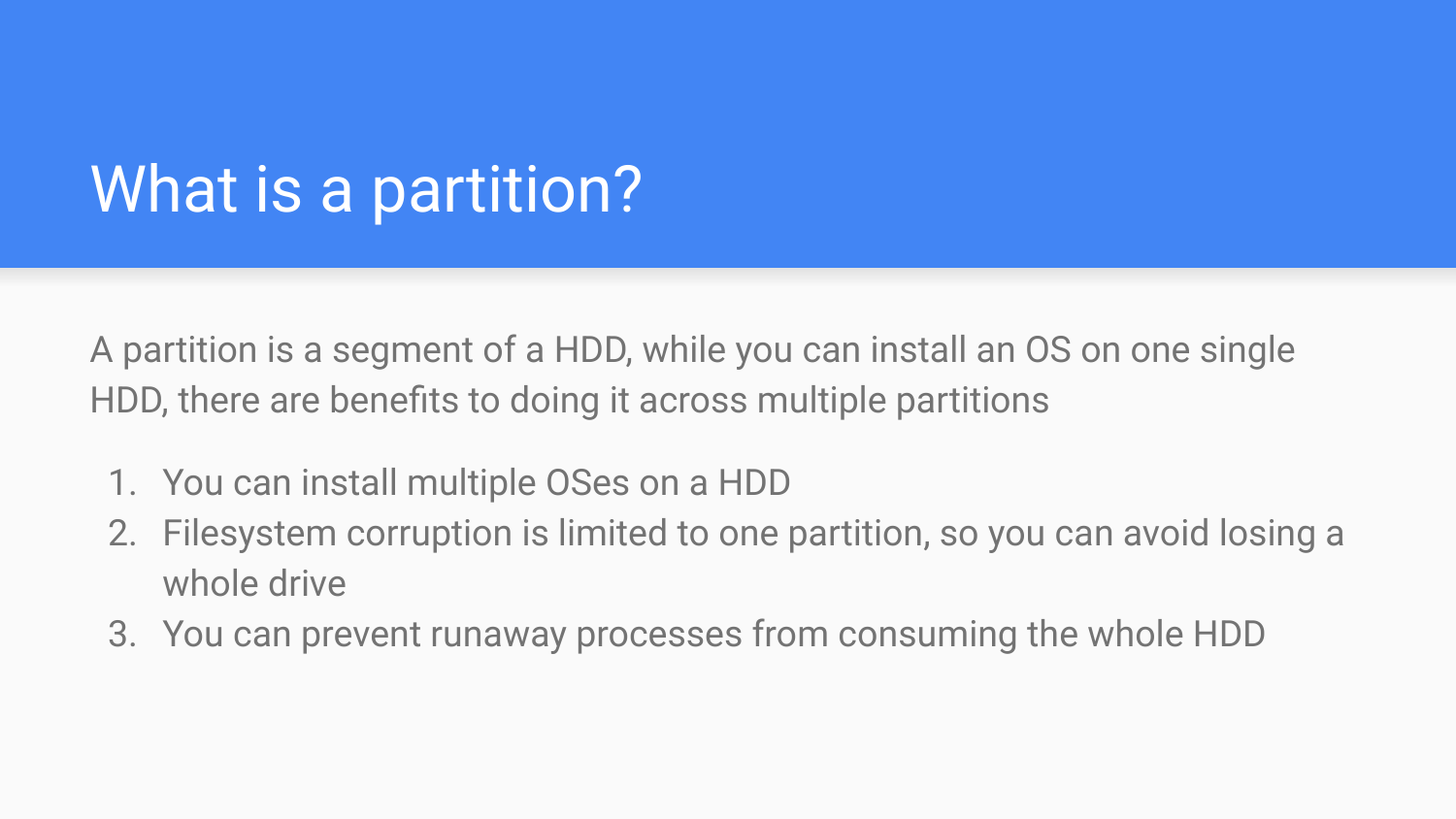

# What is a partition?
A partition is a segment of a HDD, while you can install an OS on one single HDD, there are benefits to doing it across multiple partitions
You can install multiple OSes on a HDD
Filesystem corruption is limited to one partition, so you can avoid losing a whole drive
You can prevent runaway processes from consuming the whole HDD